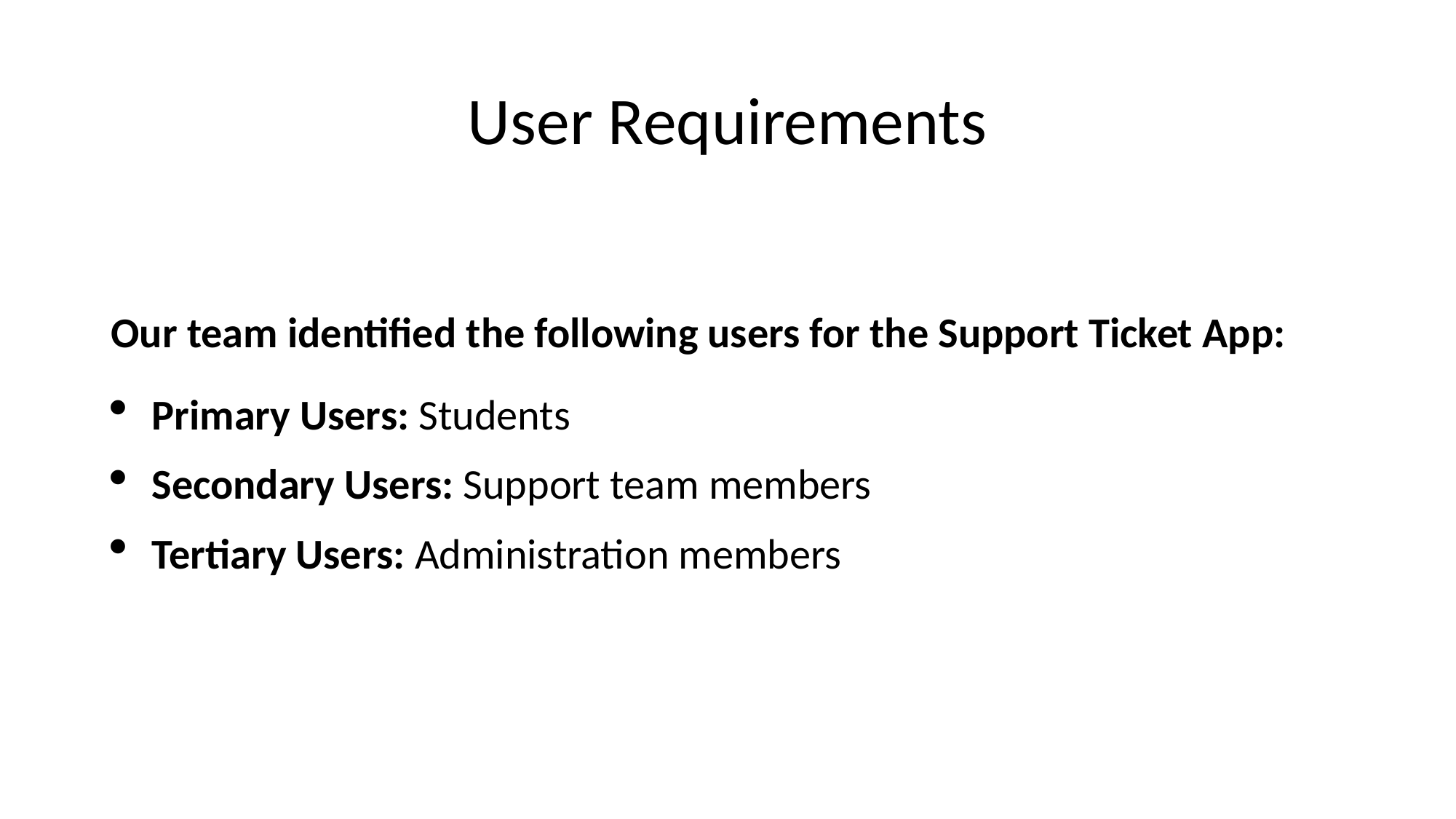

# User Requirements

Our team identified the following users for the Support Ticket App:
Primary Users: Students
Secondary Users: Support team members
Tertiary Users: Administration members